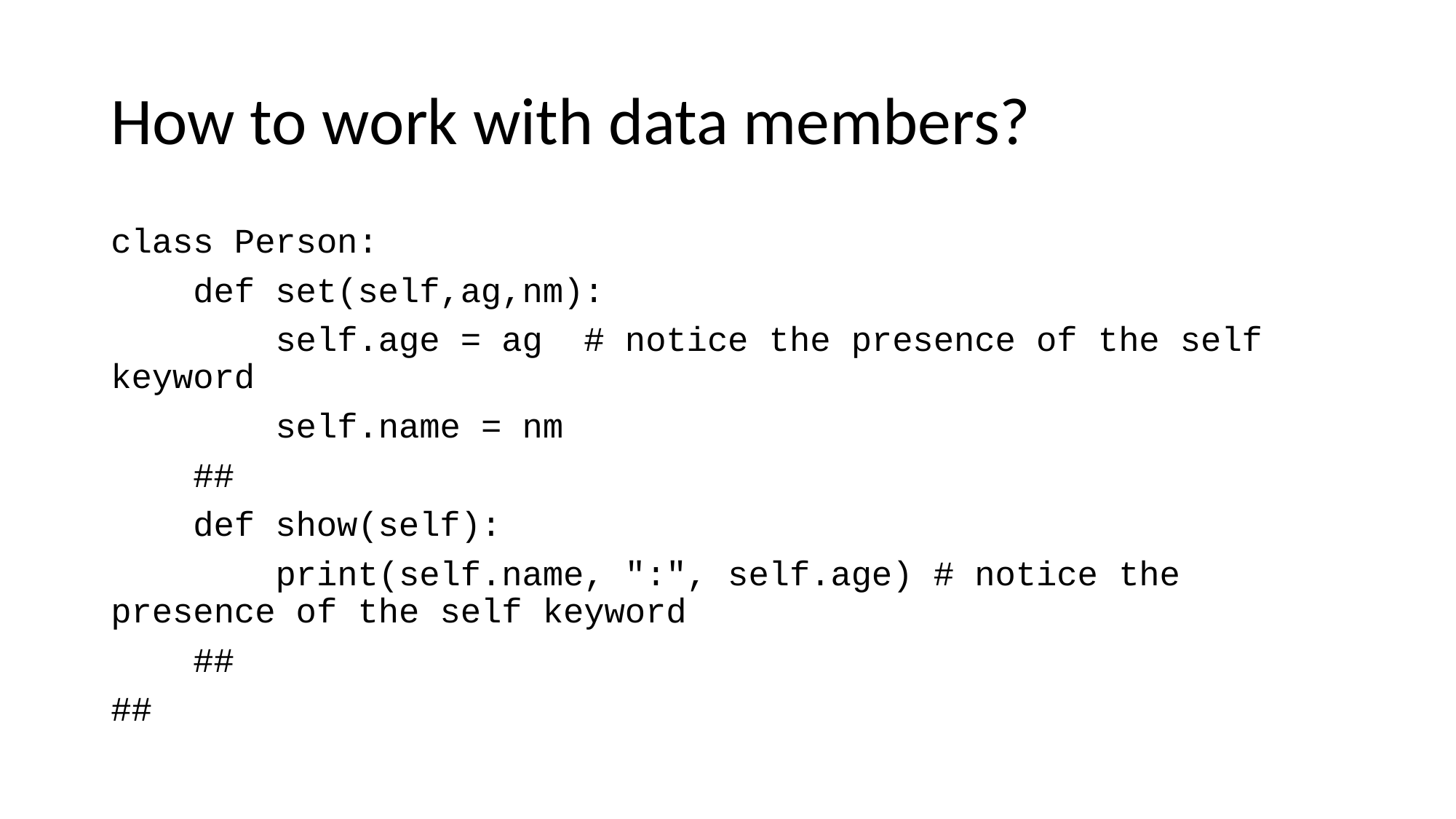

# How to work with data members?
class Person:
    def set(self,ag,nm):
        self.age = ag  # notice the presence of the self keyword
        self.name = nm
    ##
    def show(self):
        print(self.name, ":", self.age) # notice the presence of the self keyword
    ##
##